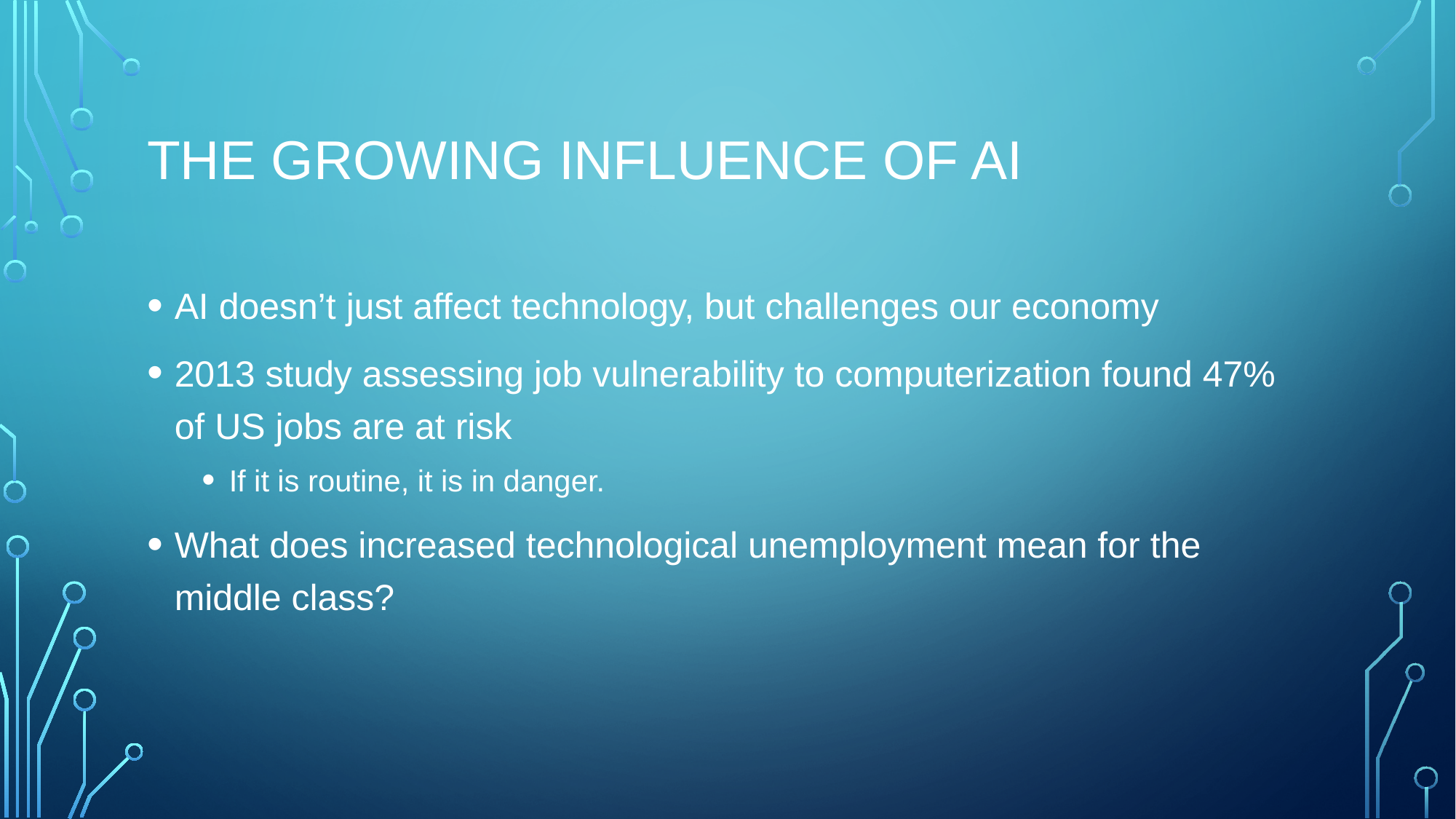

# THE GROWING INFLUENCE OF AI
AI doesn’t just affect technology, but challenges our economy
2013 study assessing job vulnerability to computerization found 47% of US jobs are at risk
If it is routine, it is in danger.
What does increased technological unemployment mean for the middle class?